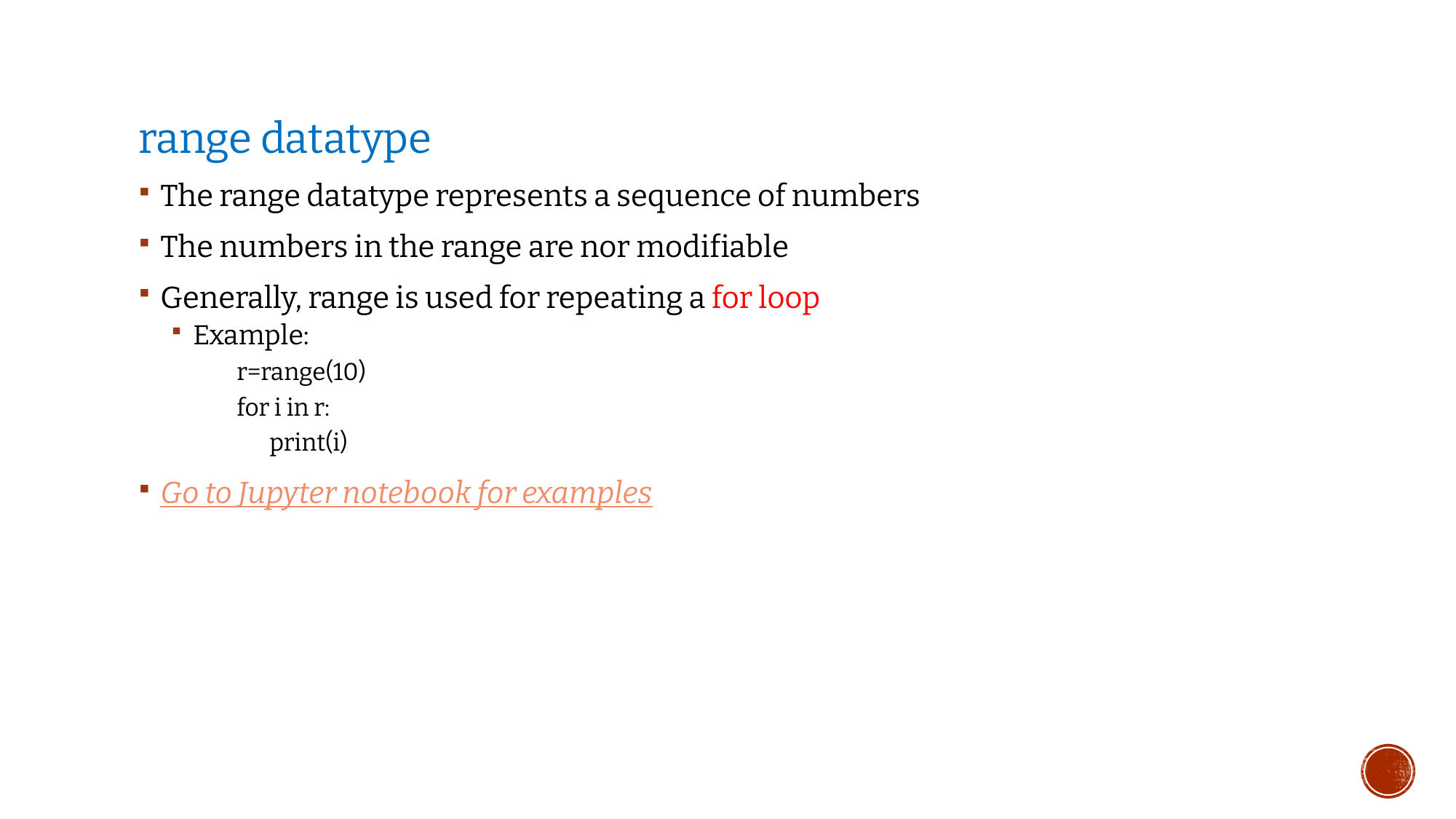

range datatype
The range datatype represents a sequence of numbers
The numbers in the range are nor modifiable
Generally, range is used for repeating a for loop
Example:
r=range(10)
for i in r:
print(i)
Go to Jupyter notebook for examples